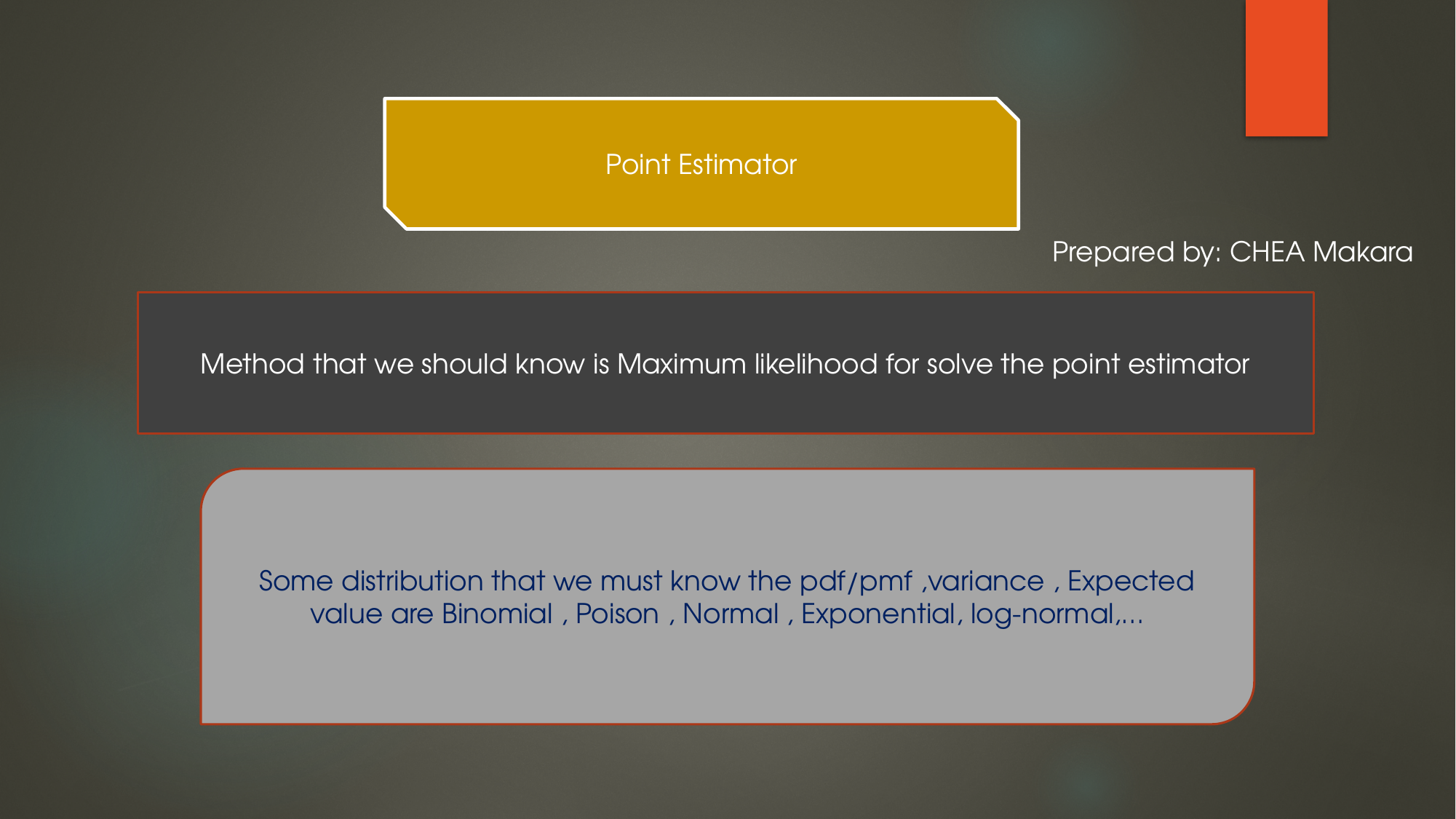

Point Estimator
Prepared by: CHEA Makara
Method that we should know is Maximum likelihood for solve the point estimator
Some distribution that we must know the pdf/pmf ,variance , Expected value are Binomial , Poison , Normal , Exponential, log-normal,…